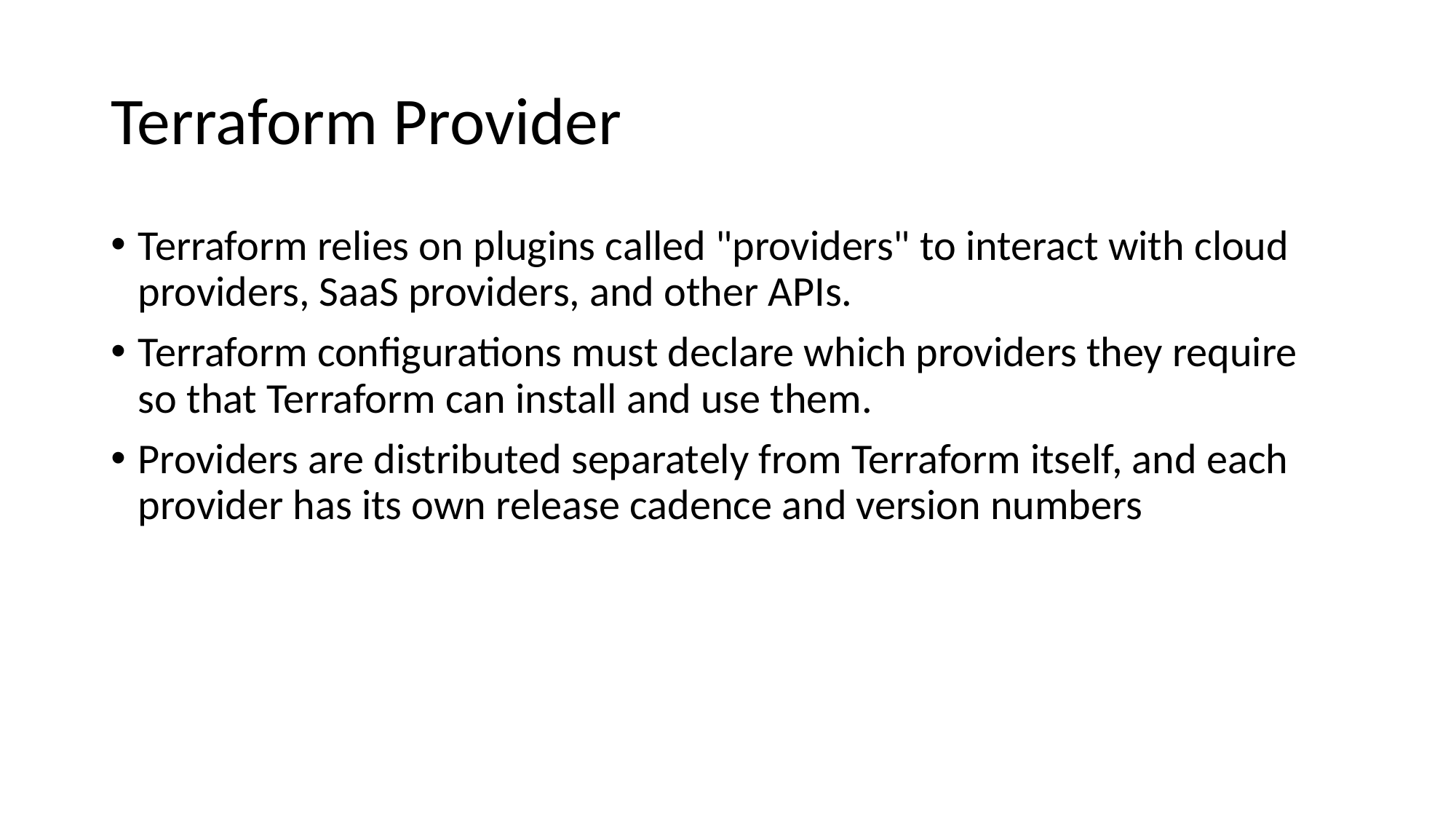

# Terraform Provider
Terraform relies on plugins called "providers" to interact with cloud providers, SaaS providers, and other APIs.
Terraform configurations must declare which providers they require so that Terraform can install and use them.
Providers are distributed separately from Terraform itself, and each provider has its own release cadence and version numbers